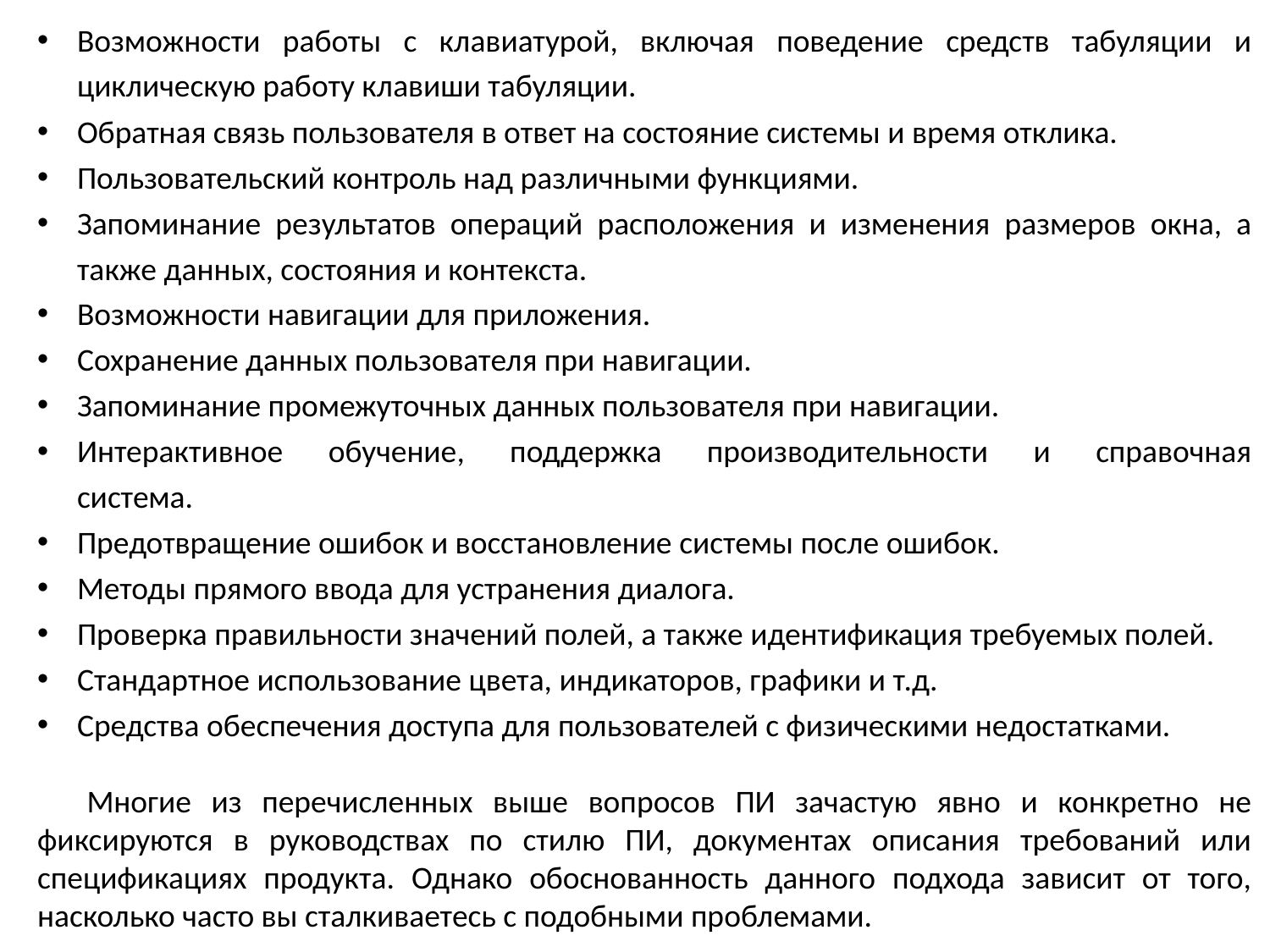

Возможности работы с клавиатурой, включая поведение средств табуляции и циклическую работу клавиши табуляции.
Обратная связь пользователя в ответ на состояние системы и время отклика.
Пользовательский контроль над различными функциями.
Запоминание результатов операций расположения и изменения размеров окна, а также данных, состояния и контекста.
Возможности навигации для приложения.
Сохранение данных пользователя при навигации.
Запоминание промежуточных данных пользователя при навигации.
Интерактивное   обучение,   поддержка   производительности   и   справочная система.
Предотвращение ошибок и восстановление системы после ошибок.
Методы прямого ввода для устранения диалога.
Проверка правильности значений полей, а также идентификация требуемых полей.
Стандартное использование цвета, индикаторов, графики и т.д.
Средства обеспечения доступа для пользователей с физическими недостатками.

Многие из перечисленных выше вопросов ПИ зачастую явно и конкретно не фиксируются в руководствах по стилю ПИ, документах описания требований или спецификациях продукта. Однако обоснованность данного подхода зависит от того, насколько часто вы сталкиваетесь с подобными проблемами.